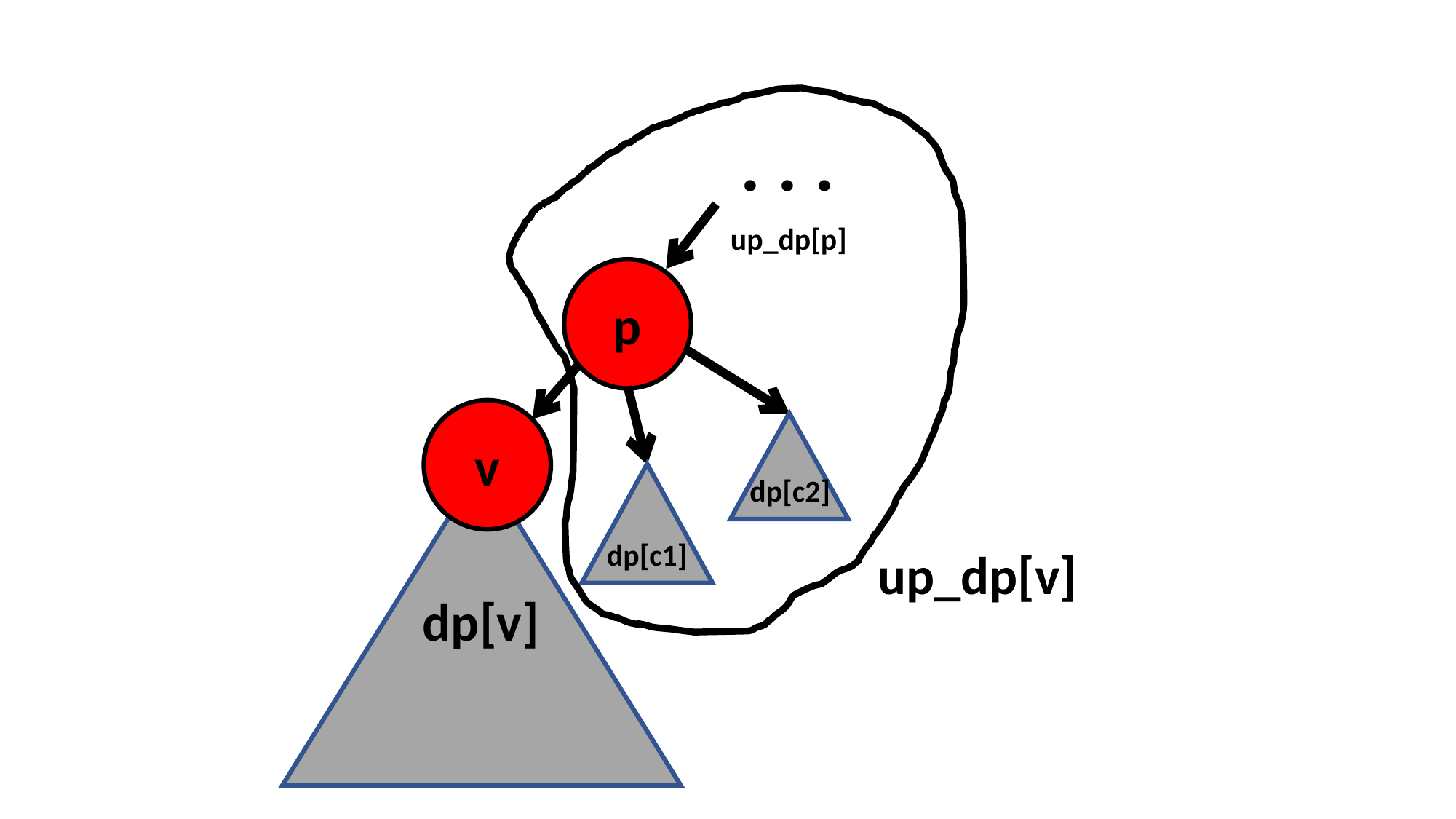

. . .
up_dp[p]
p
v

dp[c2]
dp[c1]
up_dp[v]
dp[v]